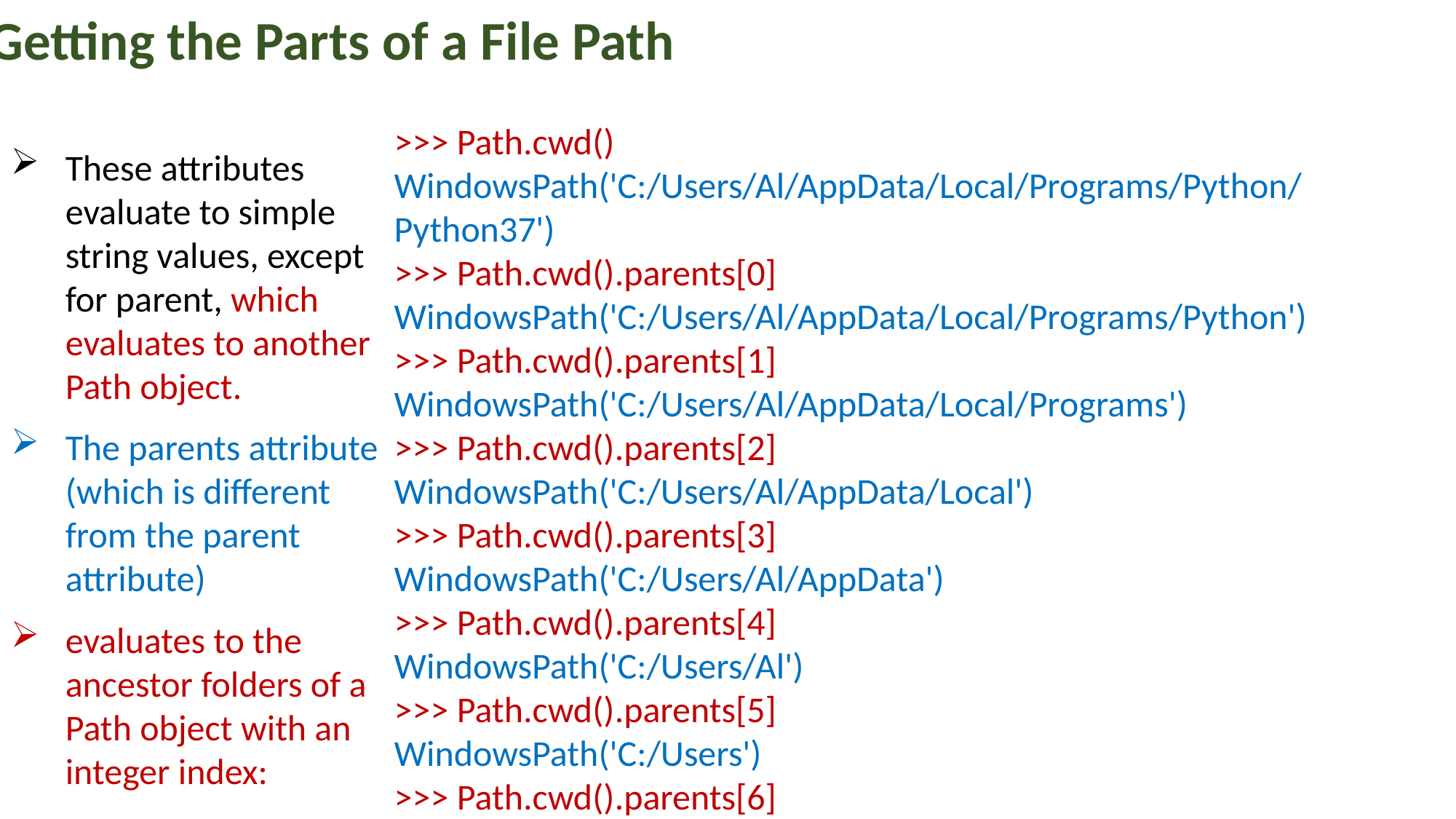

Getting the Parts of a File Path
>>> Path.cwd()
WindowsPath('C:/Users/Al/AppData/Local/Programs/Python/Python37')
>>> Path.cwd().parents[0]
WindowsPath('C:/Users/Al/AppData/Local/Programs/Python')
>>> Path.cwd().parents[1]
WindowsPath('C:/Users/Al/AppData/Local/Programs')
>>> Path.cwd().parents[2]
WindowsPath('C:/Users/Al/AppData/Local')
>>> Path.cwd().parents[3]
WindowsPath('C:/Users/Al/AppData')
>>> Path.cwd().parents[4]
WindowsPath('C:/Users/Al')
>>> Path.cwd().parents[5]
WindowsPath('C:/Users')
>>> Path.cwd().parents[6]
WindowsPath('C:/')
These attributes evaluate to simple string values, except for parent, which evaluates to another Path object.
The parents attribute (which is different from the parent attribute)
evaluates to the ancestor folders of a Path object with an integer index: